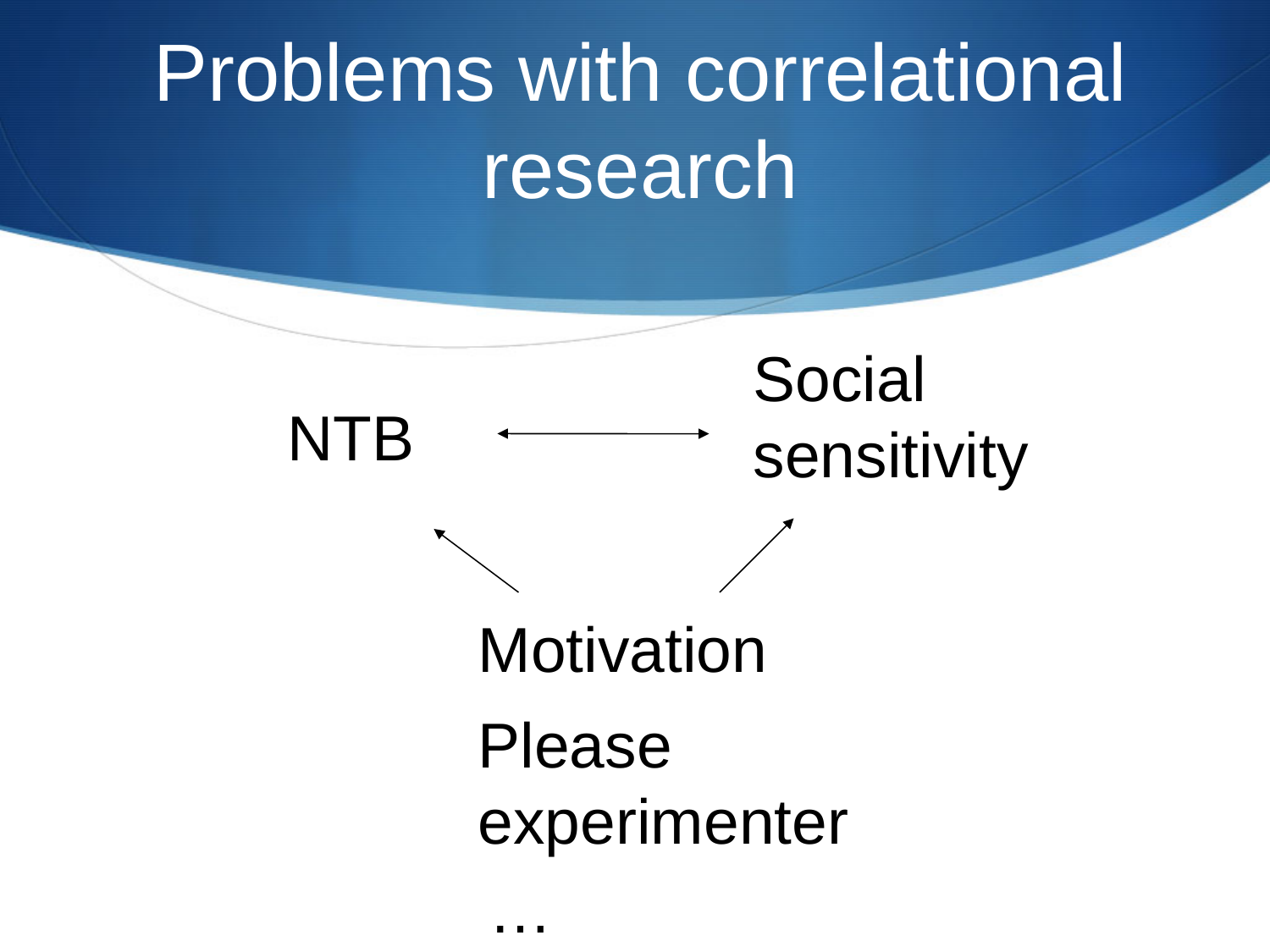

# Problems with correlational research
Social sensitivity
NTB

Motivation
Please experimenter
…